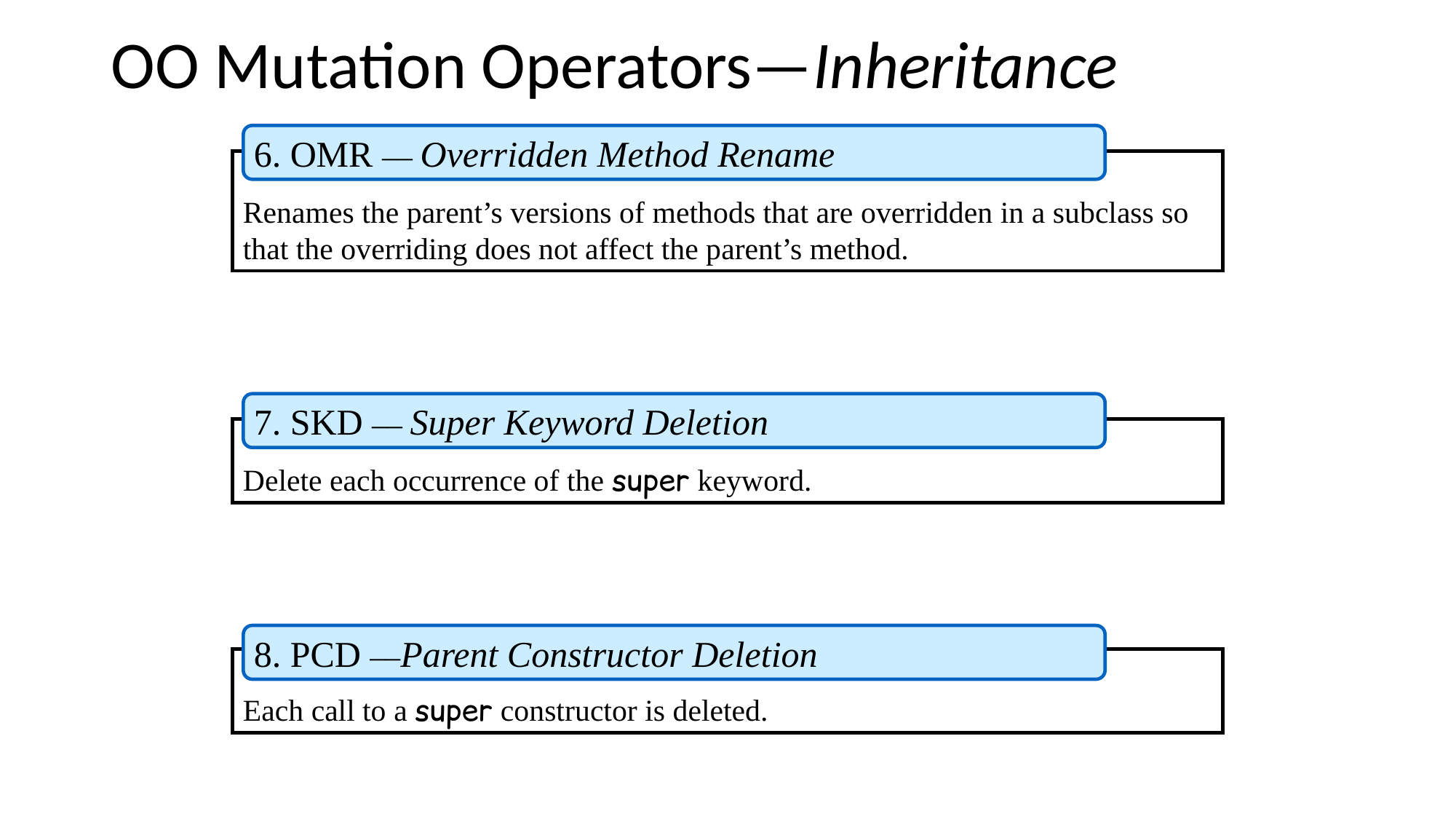

# OO Mutation Operators—Inheritance
6. OMR –– Overridden Method Rename

Renames the parent’s versions of methods that are overridden in a subclass so that the overriding does not affect the parent’s method.
7. SKD –– Super Keyword Deletion

Delete each occurrence of the super keyword.
8. PCD ––Parent Constructor Deletion

Each call to a super constructor is deleted.